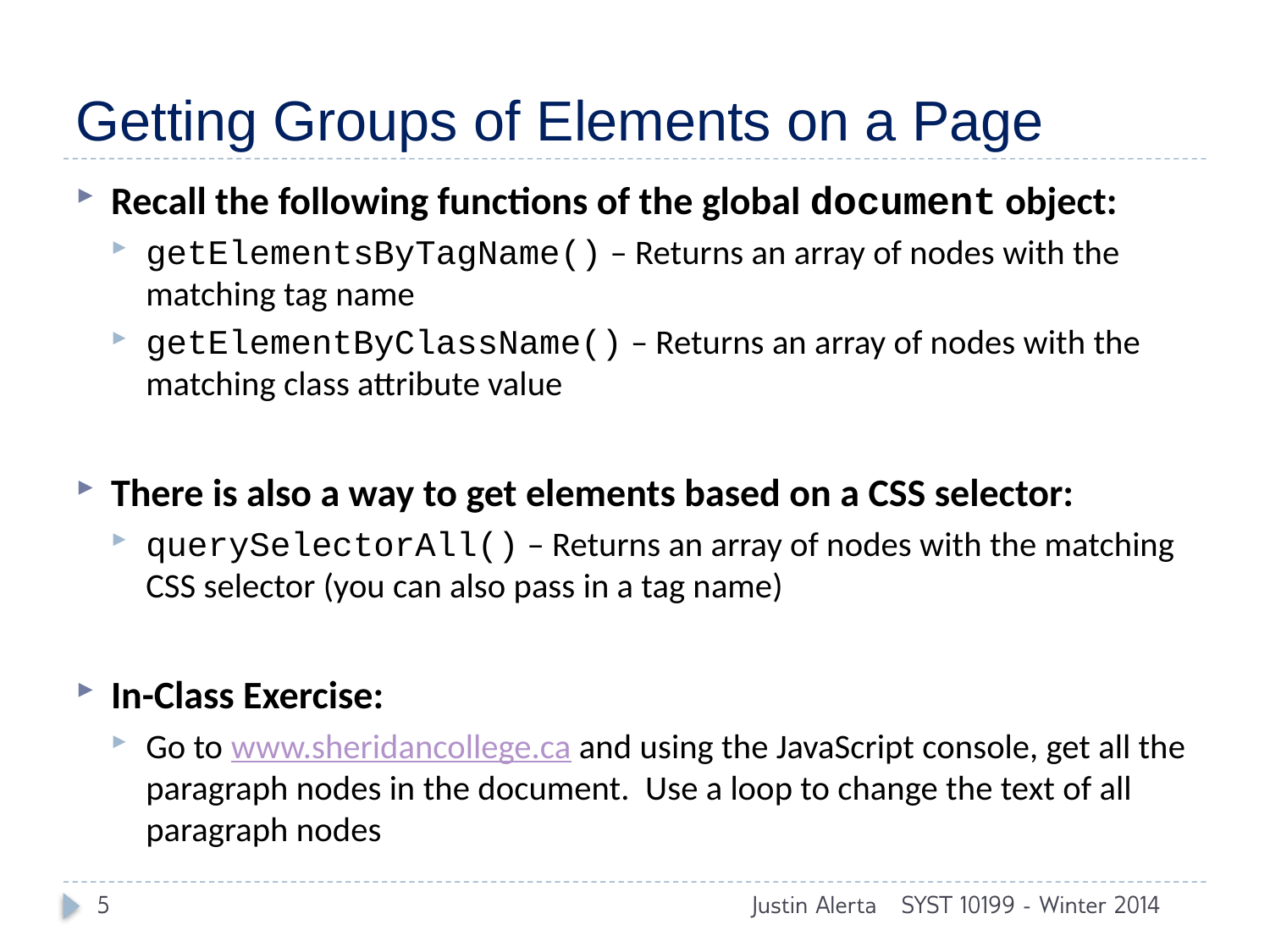

# Getting Groups of Elements on a Page
Recall the following functions of the global document object:
getElementsByTagName() – Returns an array of nodes with the matching tag name
getElementByClassName() – Returns an array of nodes with the matching class attribute value

There is also a way to get elements based on a CSS selector:
querySelectorAll() – Returns an array of nodes with the matching CSS selector (you can also pass in a tag name)

In-Class Exercise:
Go to www.sheridancollege.ca and using the JavaScript console, get all the paragraph nodes in the document.  Use a loop to change the text of all paragraph nodes

5
Justin Alerta
SYST 10199 - Winter 2014